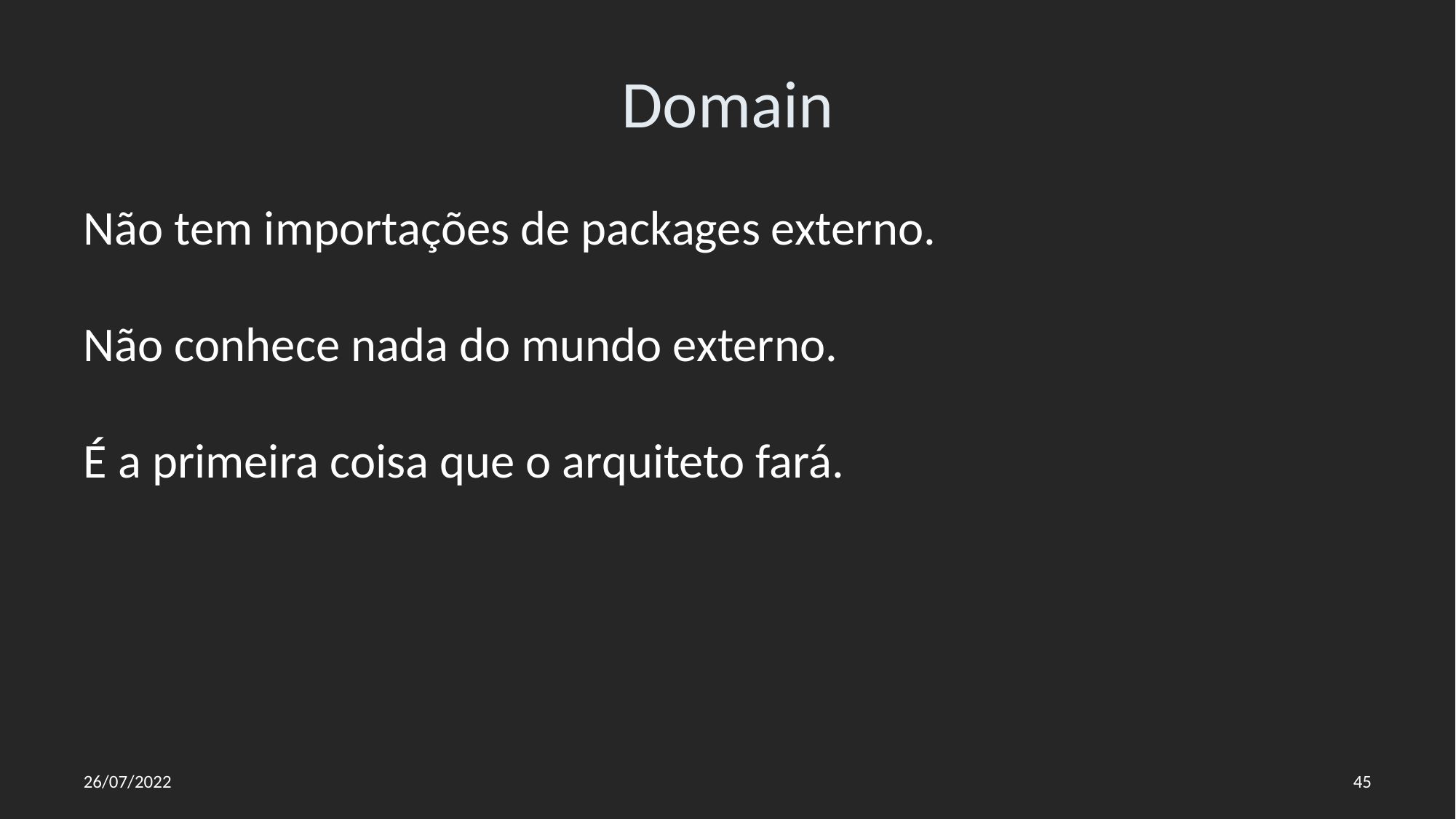

# Domain
Não tem importações de packages externo.

Não conhece nada do mundo externo.

É a primeira coisa que o arquiteto fará.

26/07/2022
45